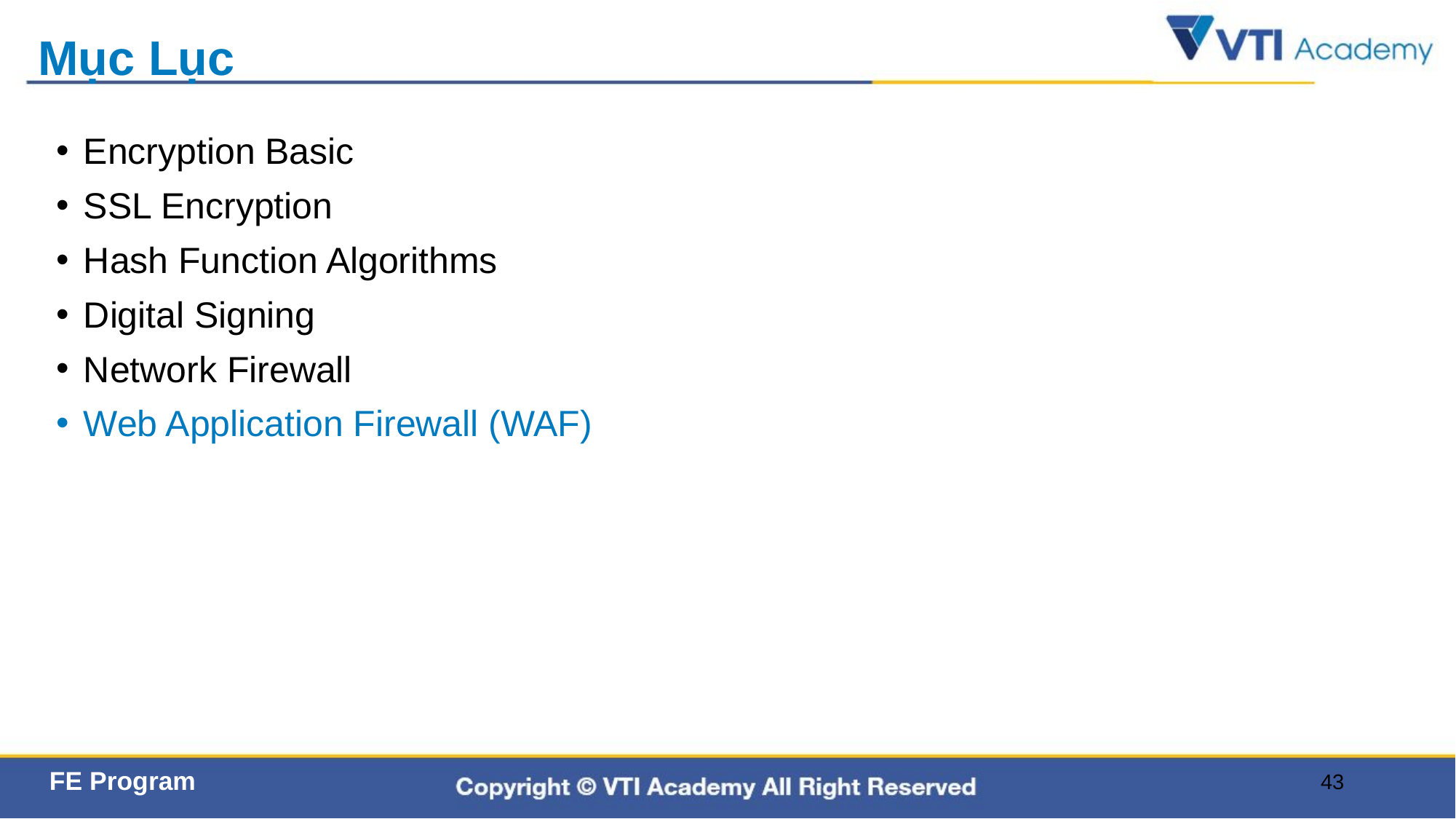

# Mục Lục
Encryption Basic
SSL Encryption
Hash Function Algorithms
Digital Signing
Network Firewall
Web Application Firewall (WAF)

43